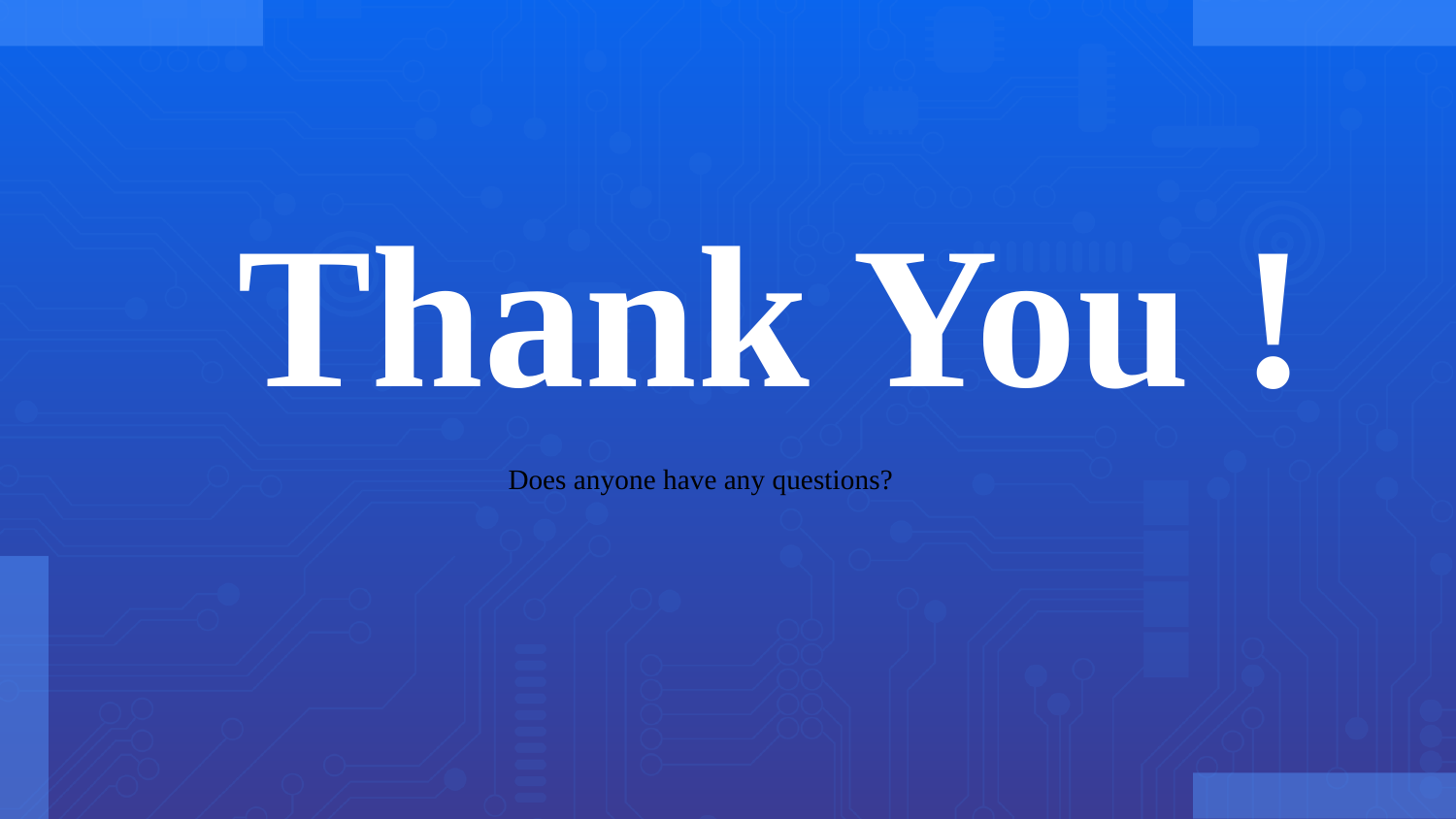

# Thank You !
Does anyone have any questions?